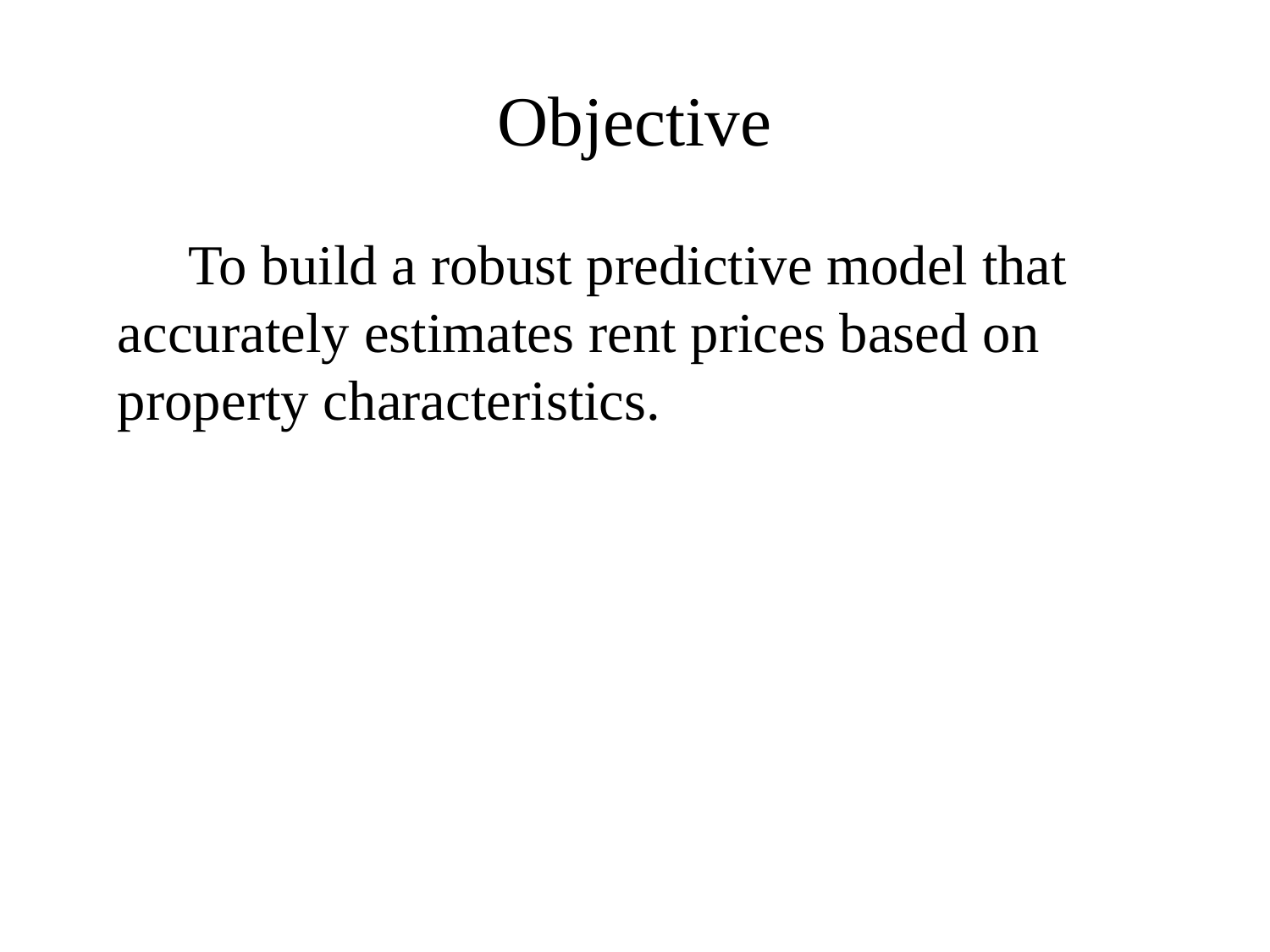

# Objective
     To build a robust predictive model that accurately estimates rent prices based on property characteristics.